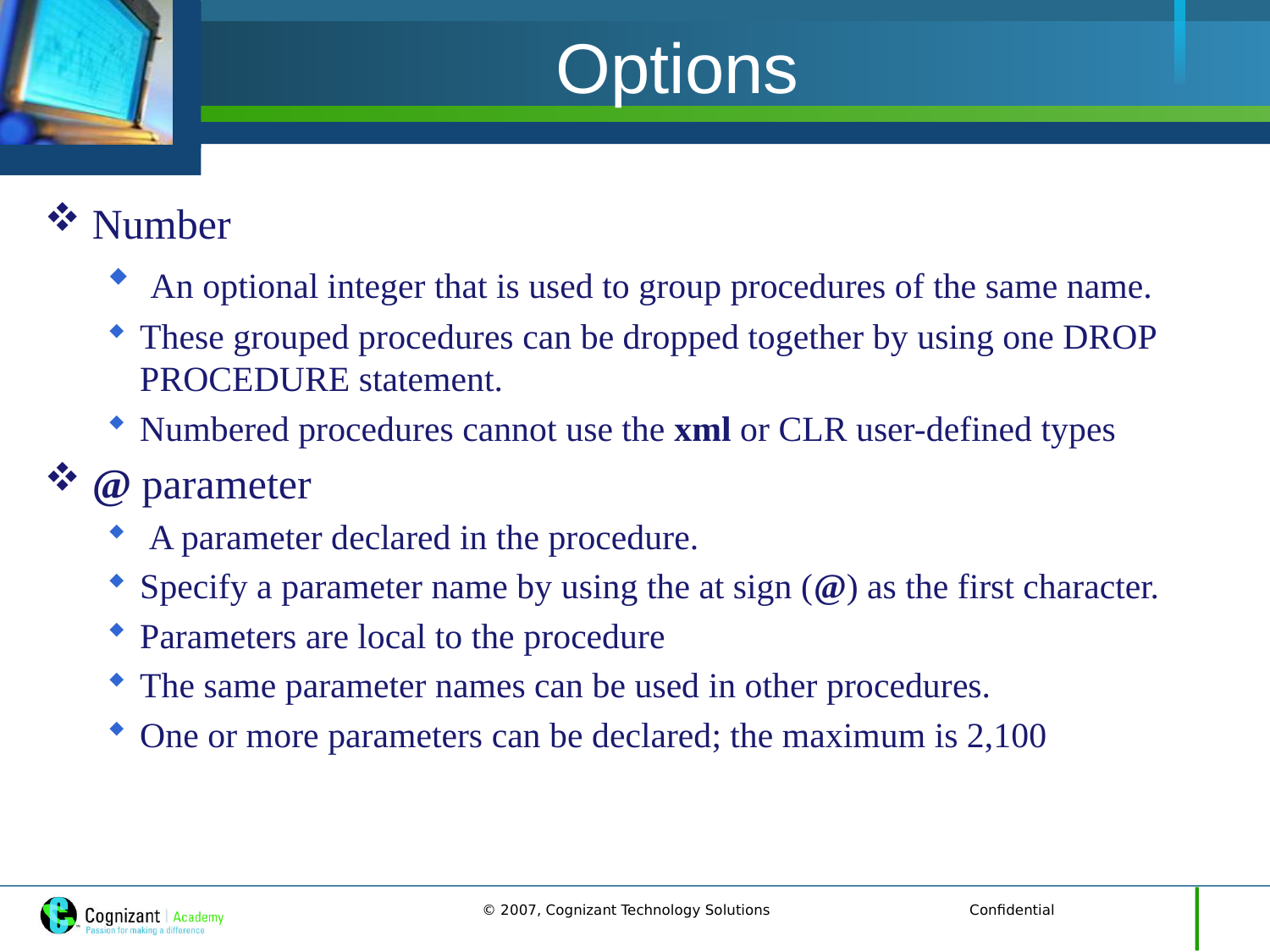

# Options
Number
 An optional integer that is used to group procedures of the same name.
These grouped procedures can be dropped together by using one DROP PROCEDURE statement.
Numbered procedures cannot use the xml or CLR user-defined types
@ parameter
 A parameter declared in the procedure.
Specify a parameter name by using the at sign (@) as the first character.
Parameters are local to the procedure
The same parameter names can be used in other procedures.
One or more parameters can be declared; the maximum is 2,100